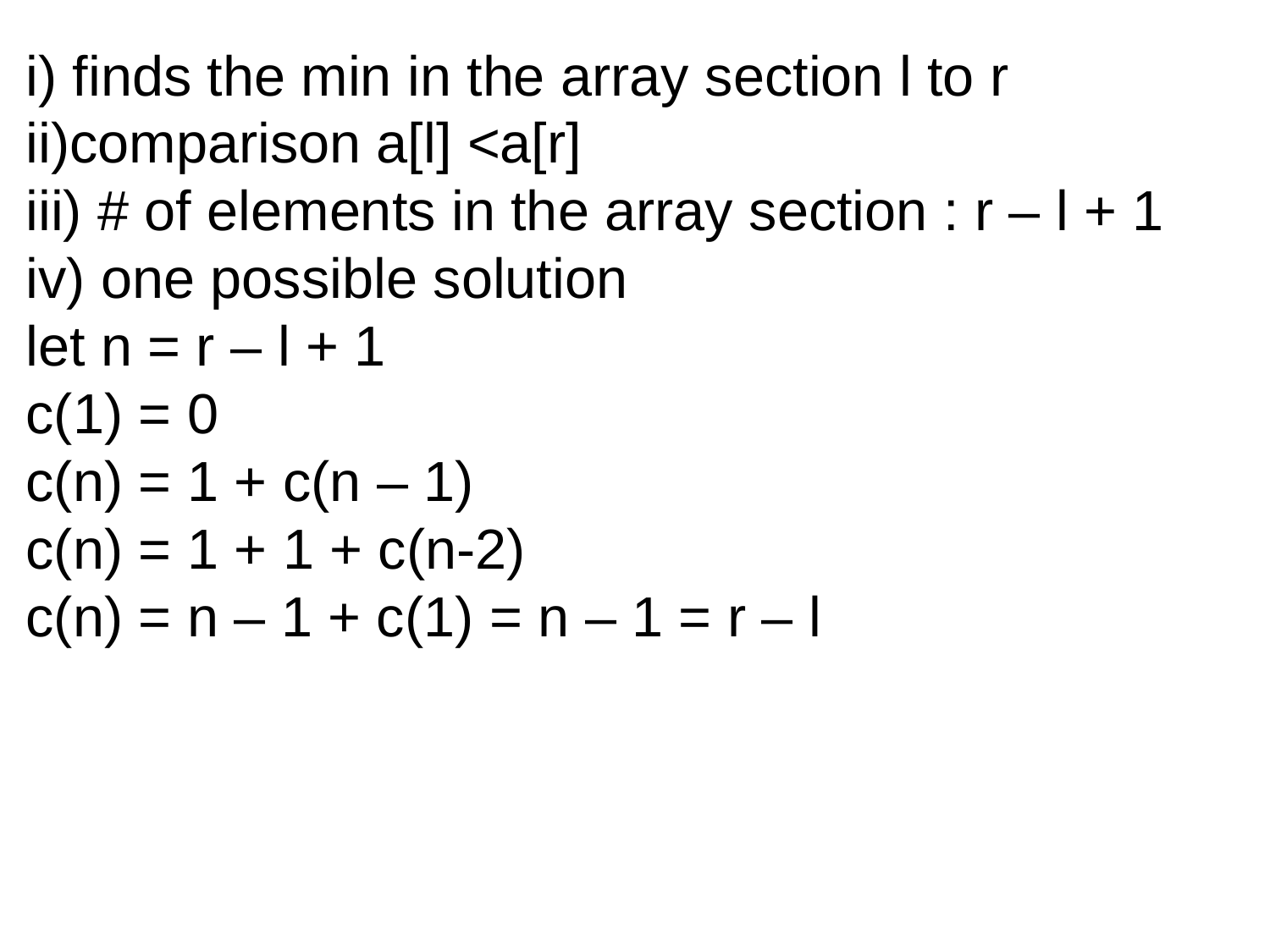

i) finds the min in the array section l to r
ii)comparison a[l] <a[r]
iii) # of elements in the array section : r – l + 1
iv) one possible solution
let n = r – l + 1
c(1) = 0
c(n) = 1 + c(n – 1)
c(n) = 1 + 1 + c(n-2)
c(n) = n – 1 + c(1) = n – 1 = r – l